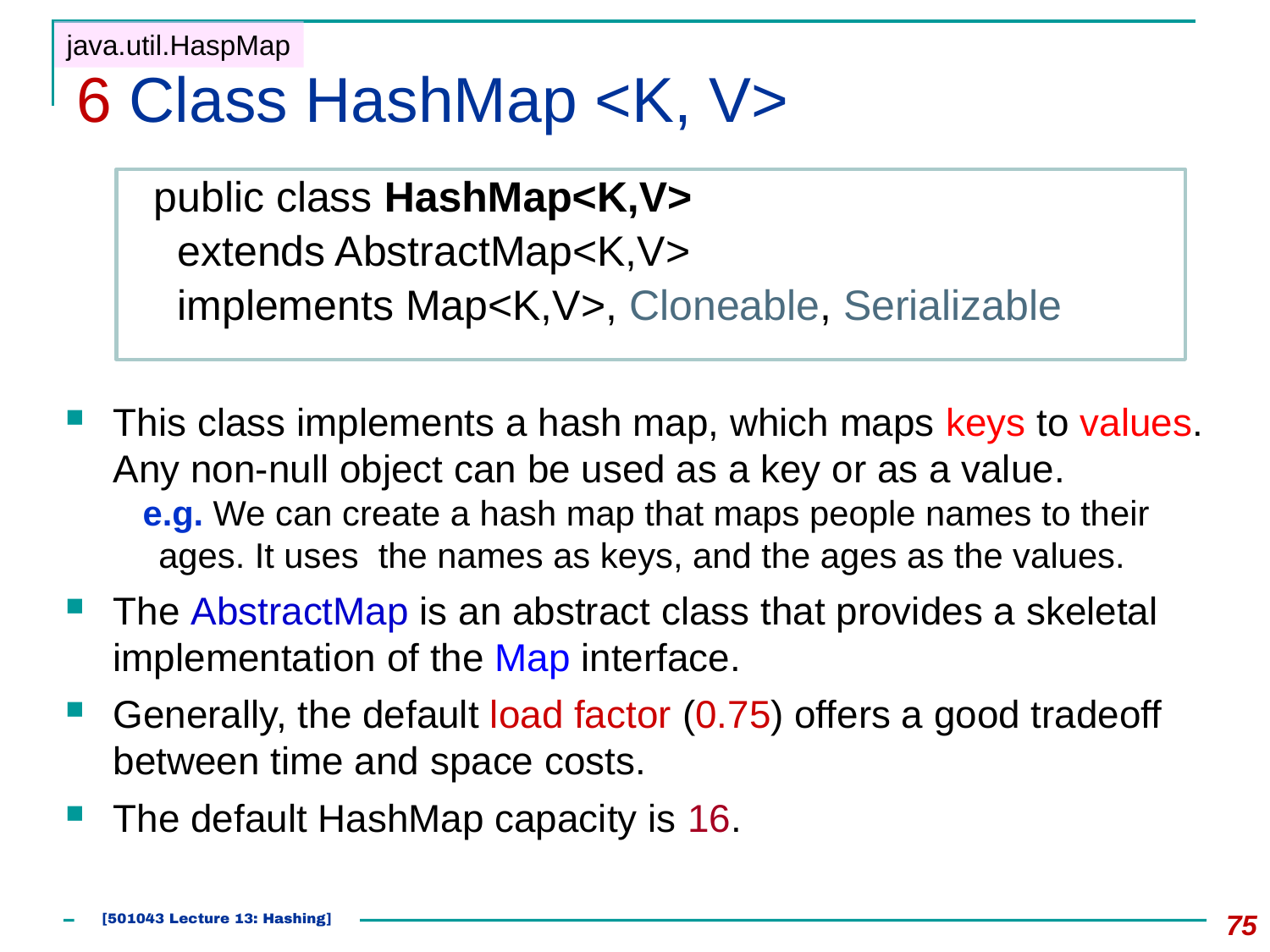

java.util.HaspMap
# 6 Class HashMap <K, V>
public class HashMap<K,V>
  extends AbstractMap<K,V>
  implements Map<K,V>, Cloneable, Serializable
This class implements a hash map, which maps keys to values. Any non-null object can be used as a key or as a value.
   e.g. We can create a hash map that maps people names to their ages. It uses  the names as keys, and the ages as the values.
The AbstractMap is an abstract class that provides a skeletal implementation of the Map interface.
Generally, the default load factor (0.75) offers a good tradeoff between time and space costs.
The default HashMap capacity is 16.
75
[501043 Lecture 13: Hashing]